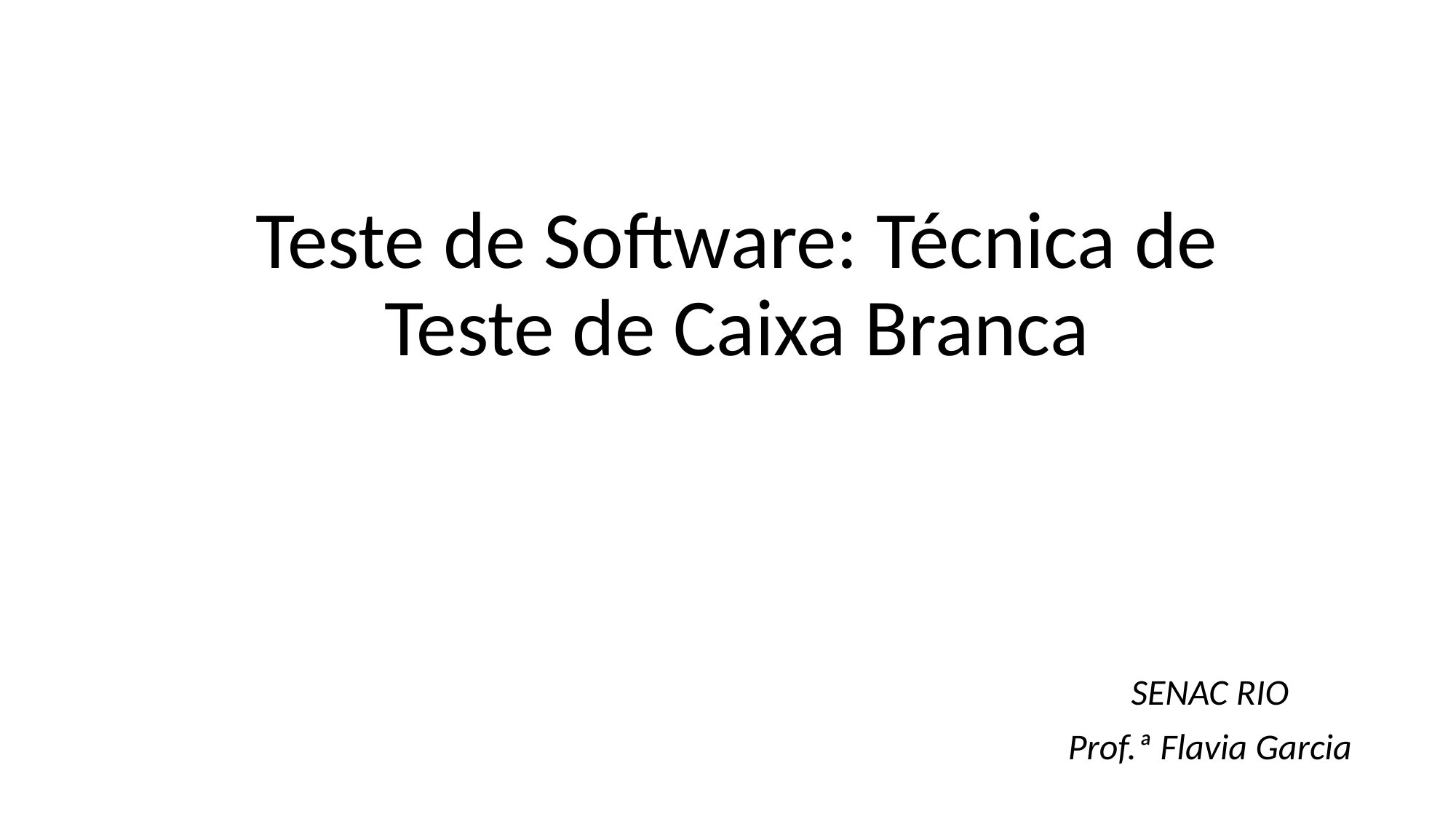

# Teste de Software: Técnica de Teste de Caixa Branca
SENAC RIO
Prof.ª Flavia Garcia